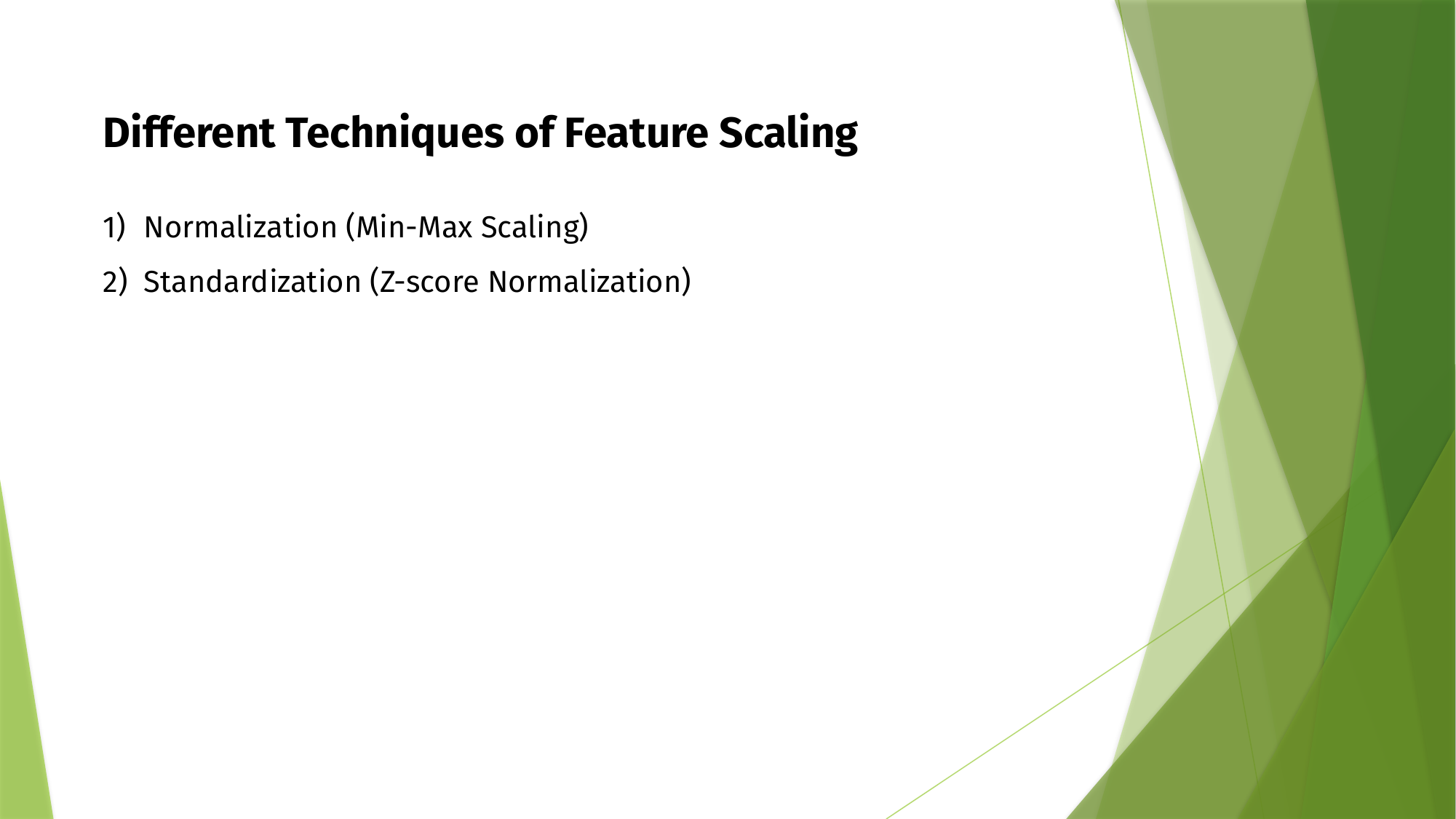

Different Techniques of Feature Scaling

Normalization (Min-Max Scaling)
Standardization (Z-score Normalization)